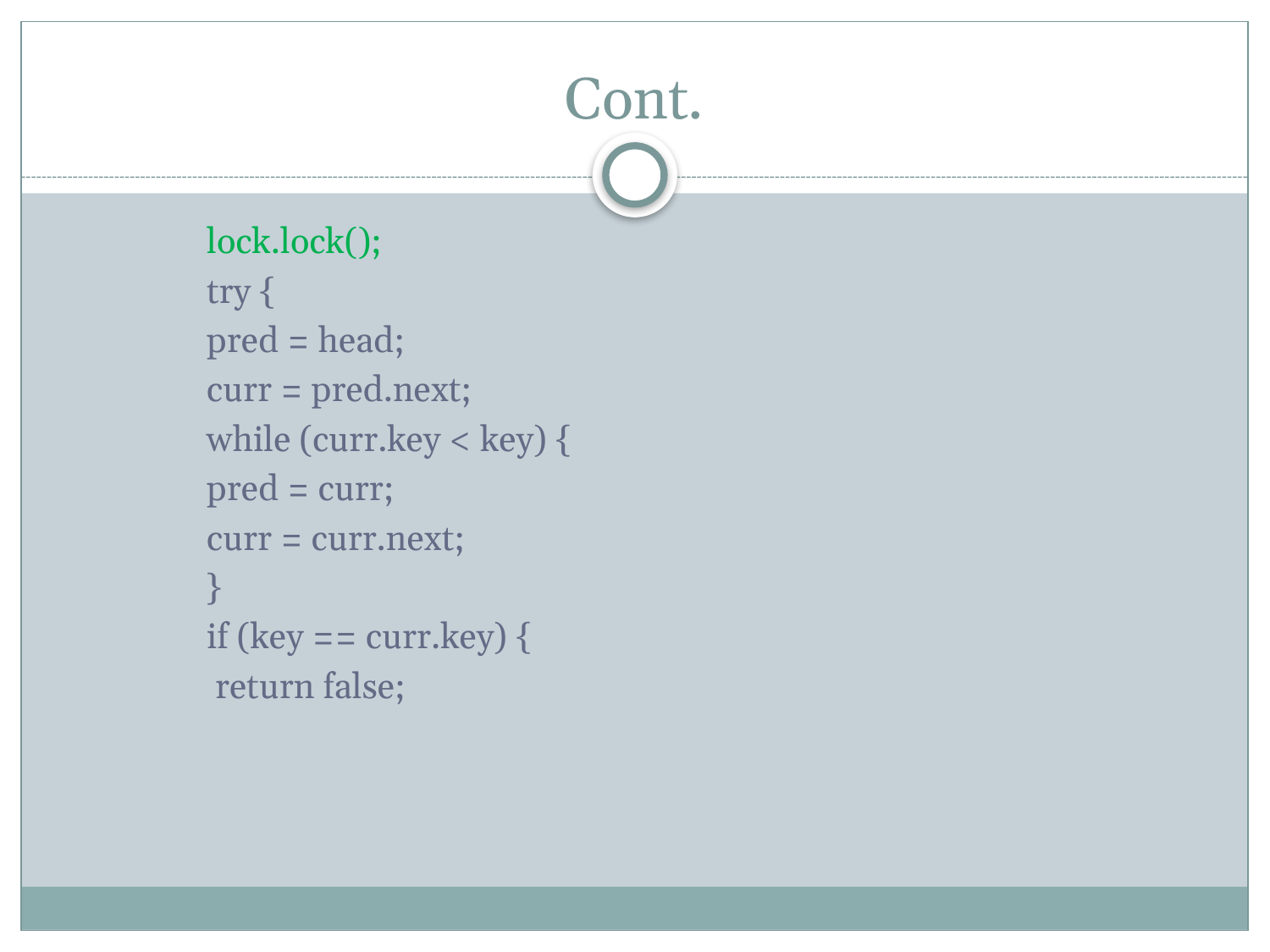

# Cont.
	lock.lock();
 	try {
 	pred = head;
	curr = pred.next;
	while (curr.key < key) {
 	pred = curr;
	curr = curr.next;
 	}
 	if (key == curr.key) {
	 return false;